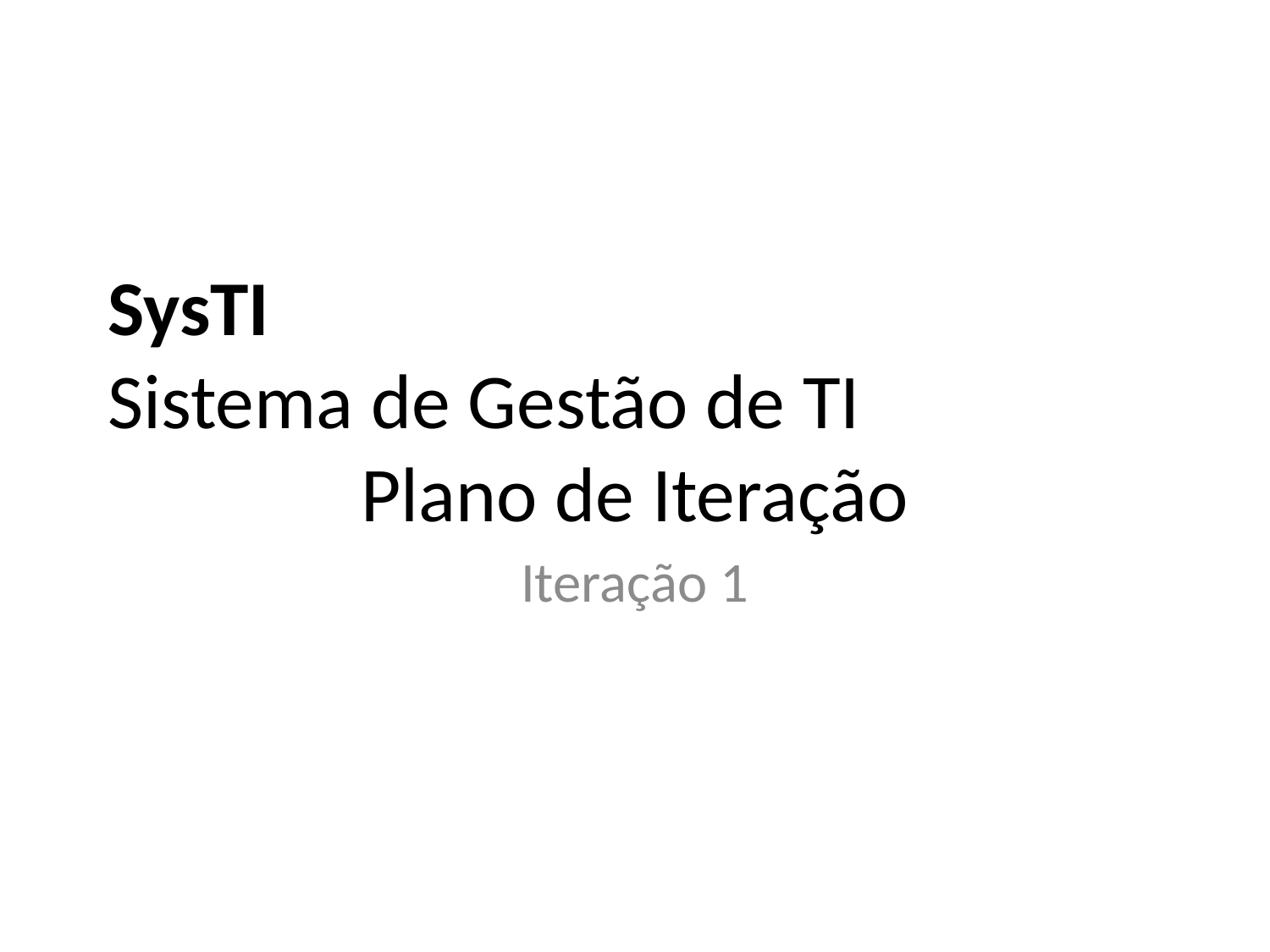

SysTI
Sistema de Gestão de TI
Plano de Iteração
Iteração 1